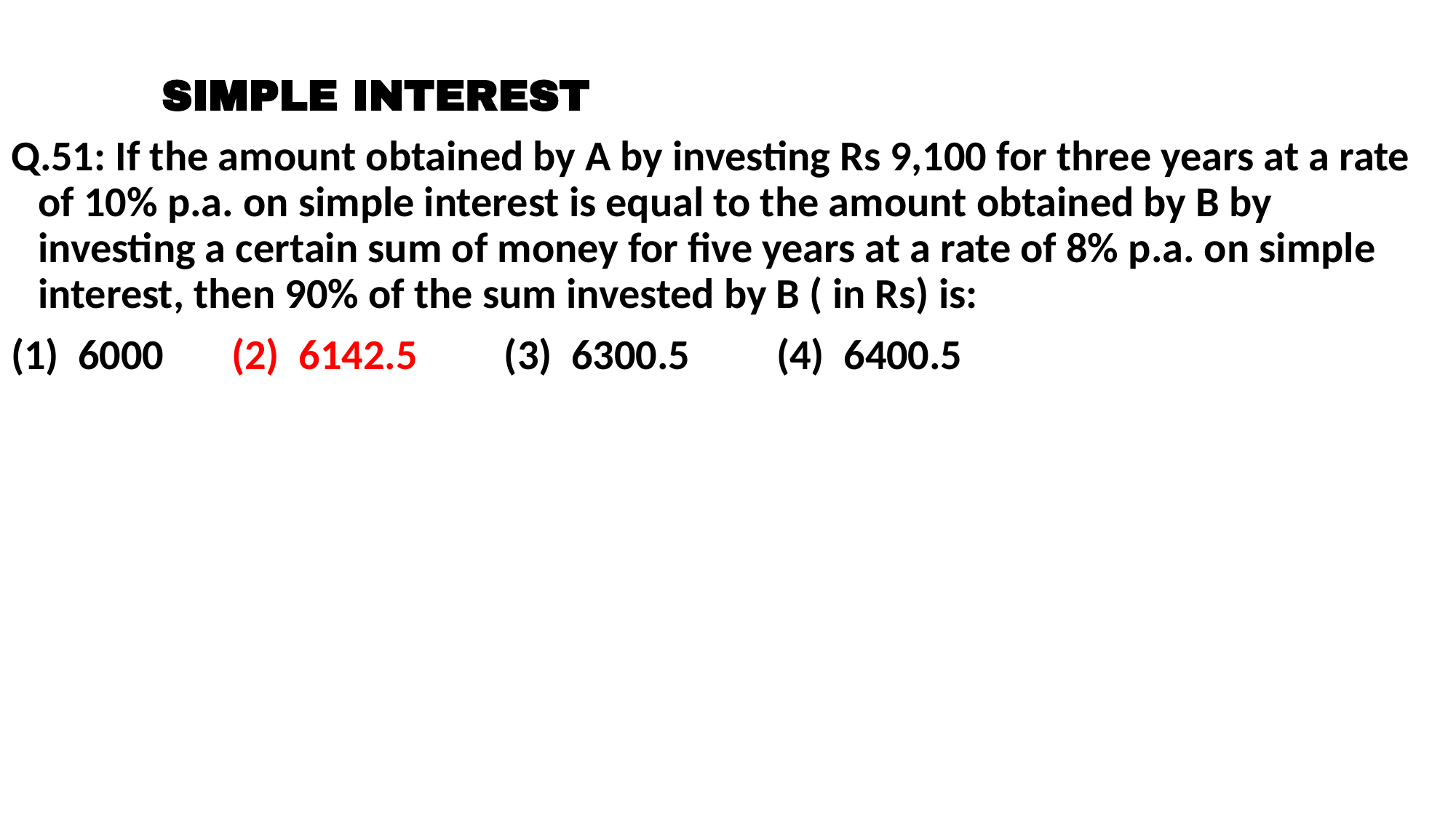

SIMPLE INTEREST
Q.51: If the amount obtained by A by investing Rs 9,100 for three years at a rate of 10% p.a. on simple interest is equal to the amount obtained by B by investing a certain sum of money for five years at a rate of 8% p.a. on simple interest, then 90% of the sum invested by B ( in Rs) is:
(1)  6000       (2)  6142.5         (3)  6300.5         (4)  6400.5